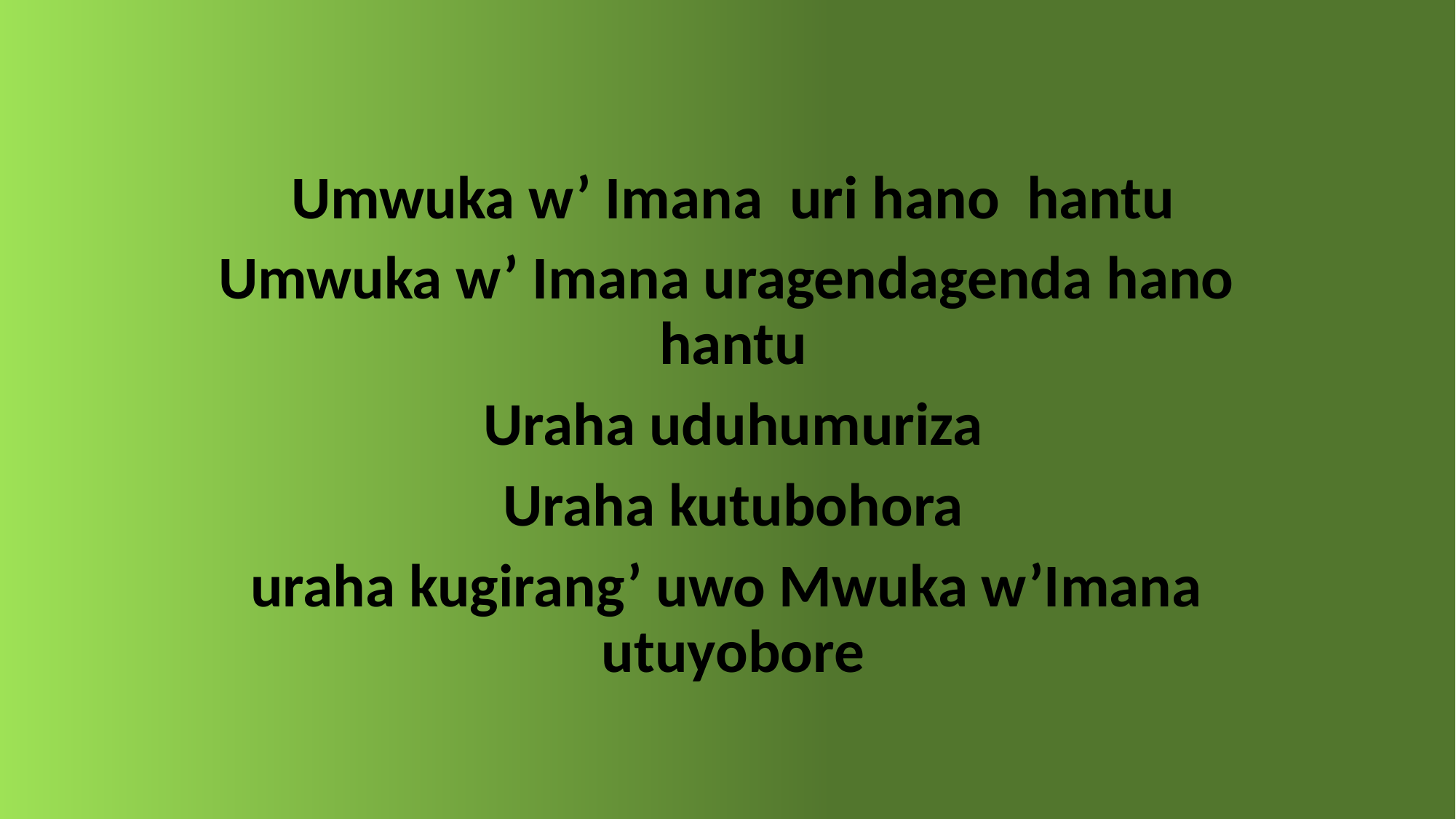

Umwuka w’ Imana  uri hano  hantu
Umwuka w’ Imana uragendagenda hano  hantu
Uraha uduhumuriza
Uraha kutubohora
uraha kugirang’ uwo Mwuka w’Imana  utuyobore